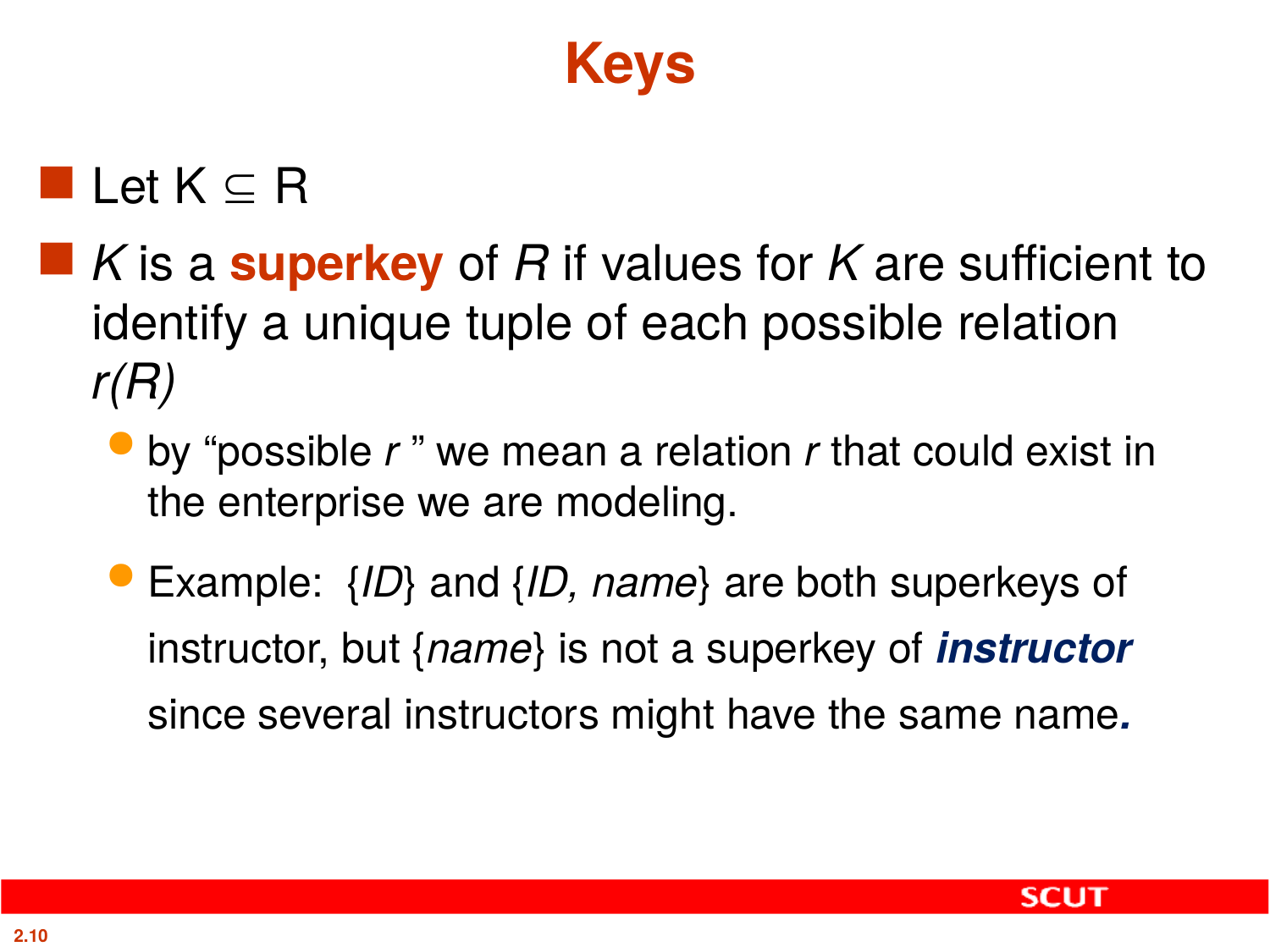

# Keys
Let K ⊆ R
K is a superkey of R if values for K are sufficient to identify a unique tuple of each possible relation r(R)
by “possible r ” we mean a relation r that could exist in the enterprise we are modeling.
Example:  {ID} and {ID, name} are both superkeys of instructor, but {name} is not a superkey of instructor since several instructors might have the same name.